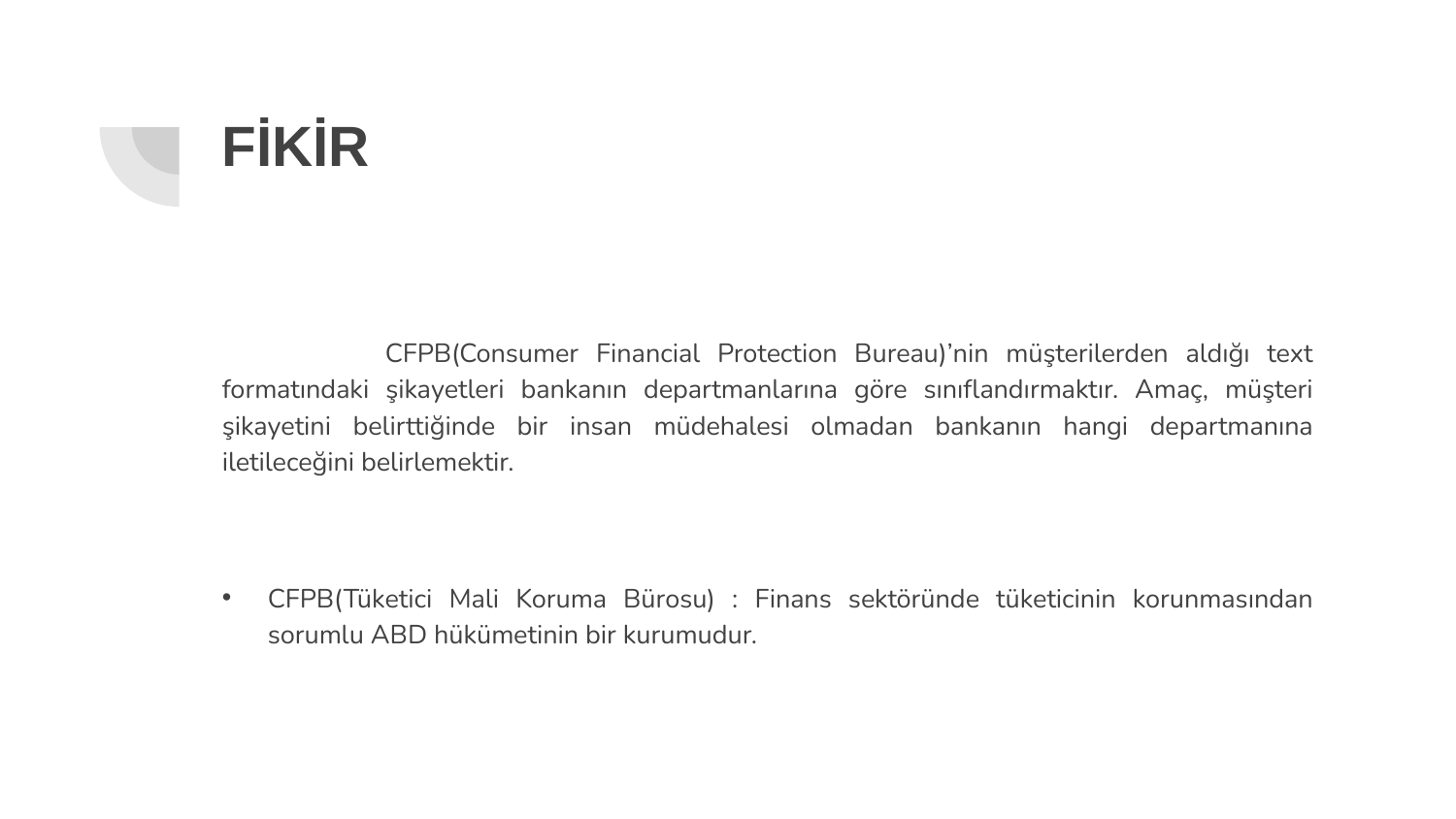

# FİKİR
	 CFPB(Consumer Financial Protection Bureau)’nin müşterilerden aldığı text formatındaki şikayetleri bankanın departmanlarına göre sınıflandırmaktır. Amaç, müşteri şikayetini belirttiğinde bir insan müdehalesi olmadan bankanın hangi departmanına iletileceğini belirlemektir.

CFPB(Tüketici Mali Koruma Bürosu) : Finans sektöründe tüketicinin korunmasından sorumlu ABD hükümetinin bir kurumudur.